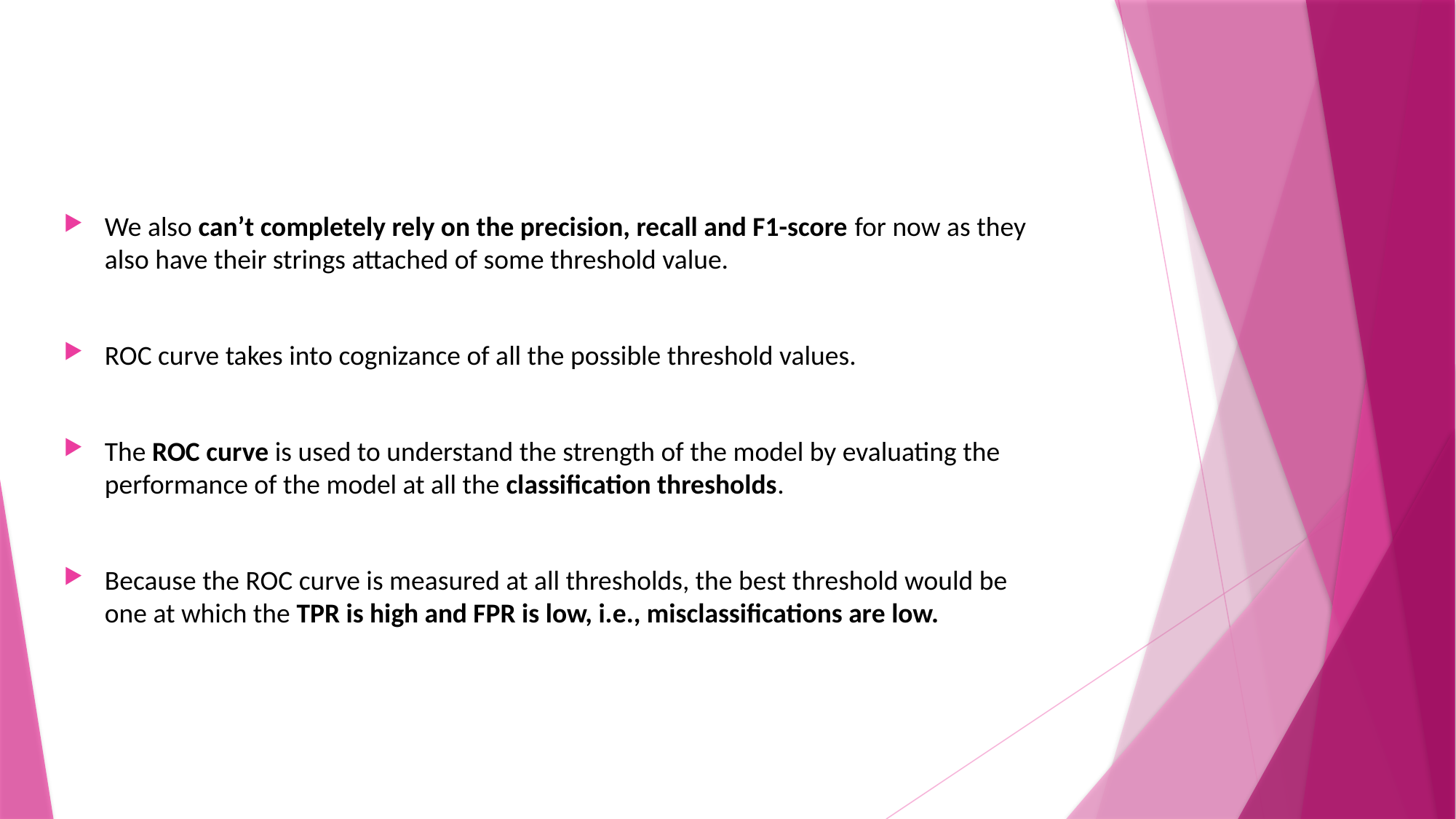

We also can’t completely rely on the precision, recall and F1-score for now as they also have their strings attached of some threshold value.

ROC curve takes into cognizance of all the possible threshold values.

The ROC curve is used to understand the strength of the model by evaluating the performance of the model at all the classification thresholds.

Because the ROC curve is measured at all thresholds, the best threshold would be one at which the TPR is high and FPR is low, i.e., misclassifications are low.